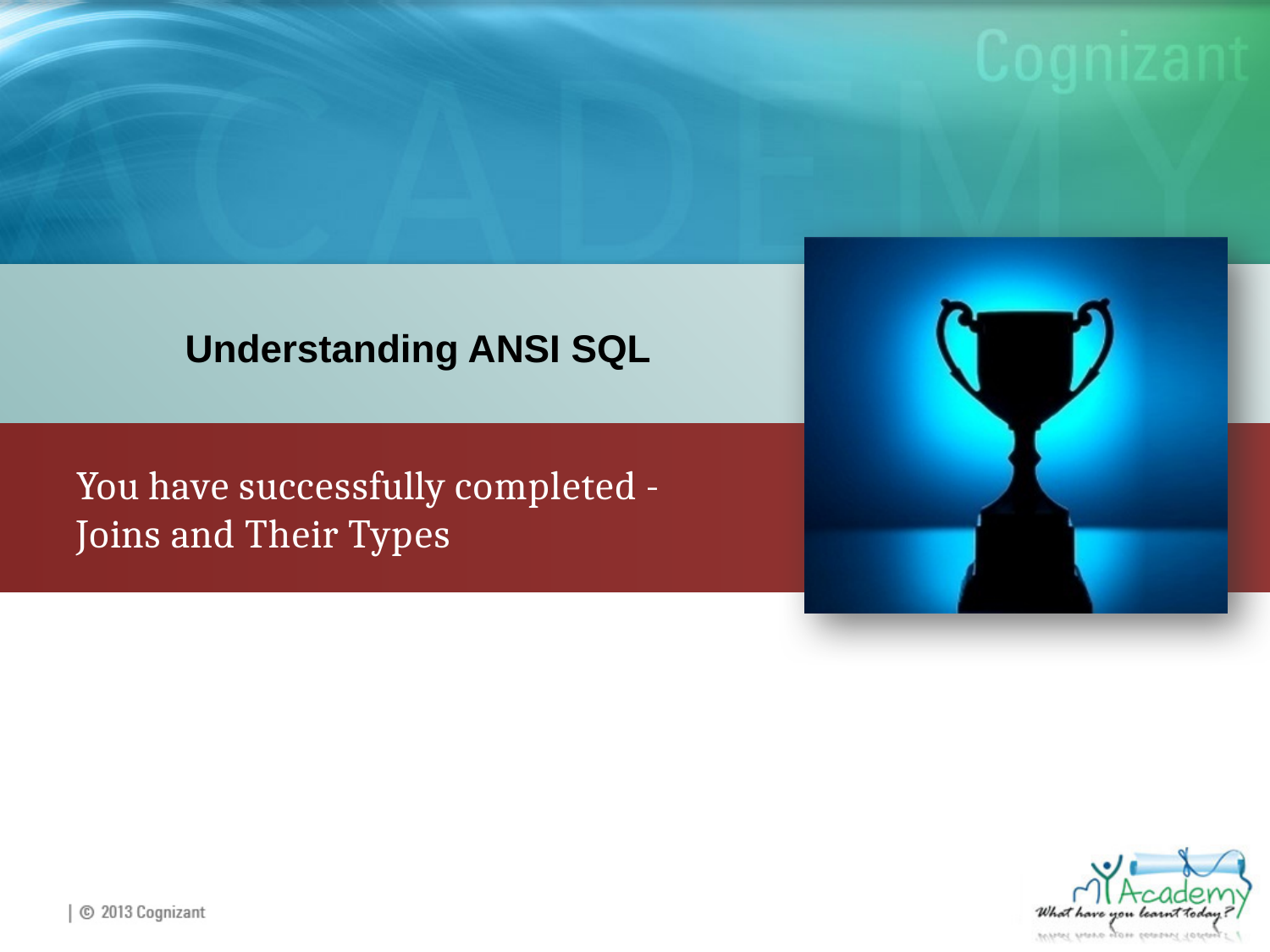

Understanding ANSI SQL
You have successfully completed -
Joins and Their Types